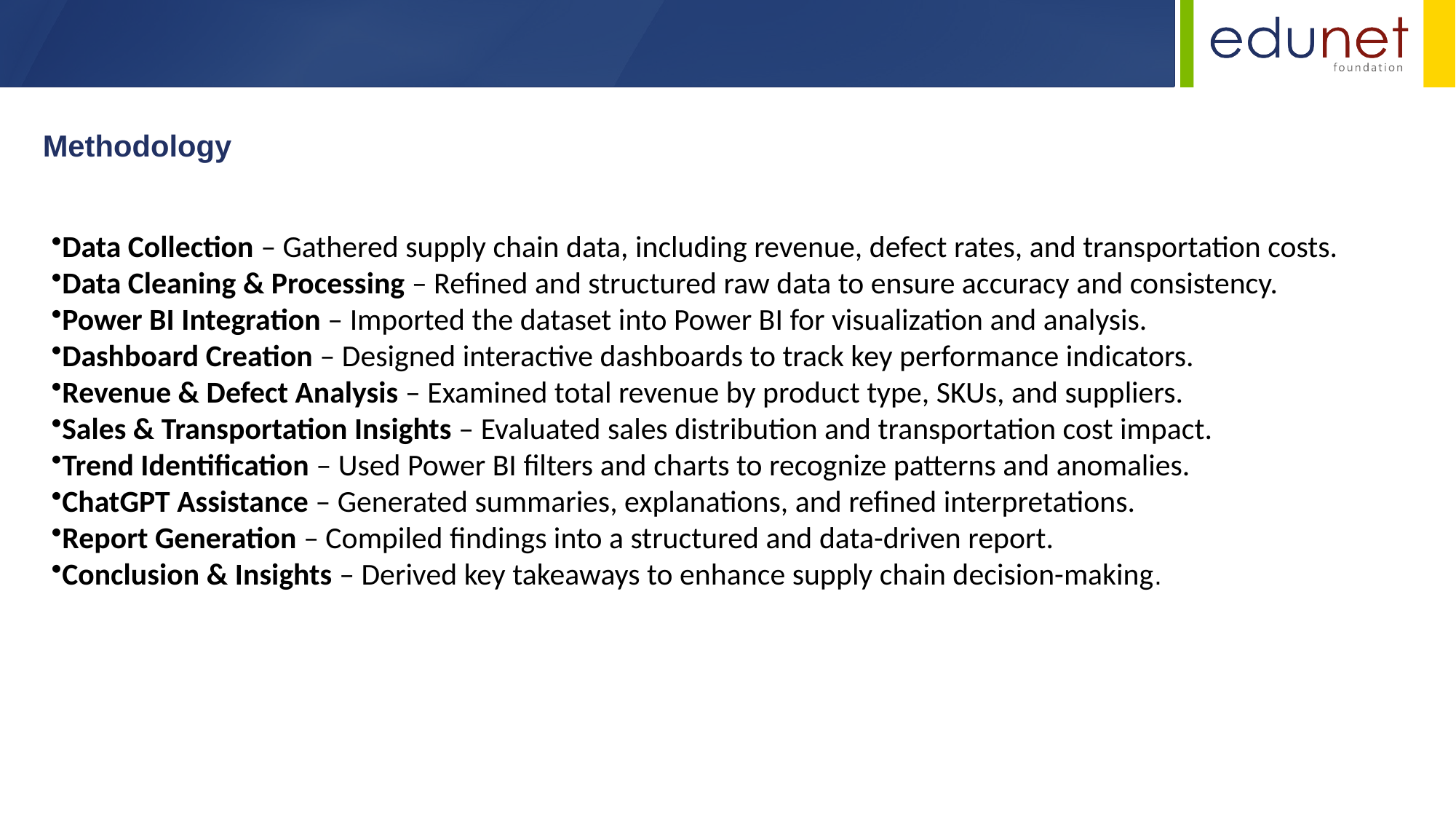

Methodology
Data Collection – Gathered supply chain data, including revenue, defect rates, and transportation costs.
Data Cleaning & Processing – Refined and structured raw data to ensure accuracy and consistency.
Power BI Integration – Imported the dataset into Power BI for visualization and analysis.
Dashboard Creation – Designed interactive dashboards to track key performance indicators.
Revenue & Defect Analysis – Examined total revenue by product type, SKUs, and suppliers.
Sales & Transportation Insights – Evaluated sales distribution and transportation cost impact.
Trend Identification – Used Power BI filters and charts to recognize patterns and anomalies.
ChatGPT Assistance – Generated summaries, explanations, and refined interpretations.
Report Generation – Compiled findings into a structured and data-driven report.
Conclusion & Insights – Derived key takeaways to enhance supply chain decision-making.